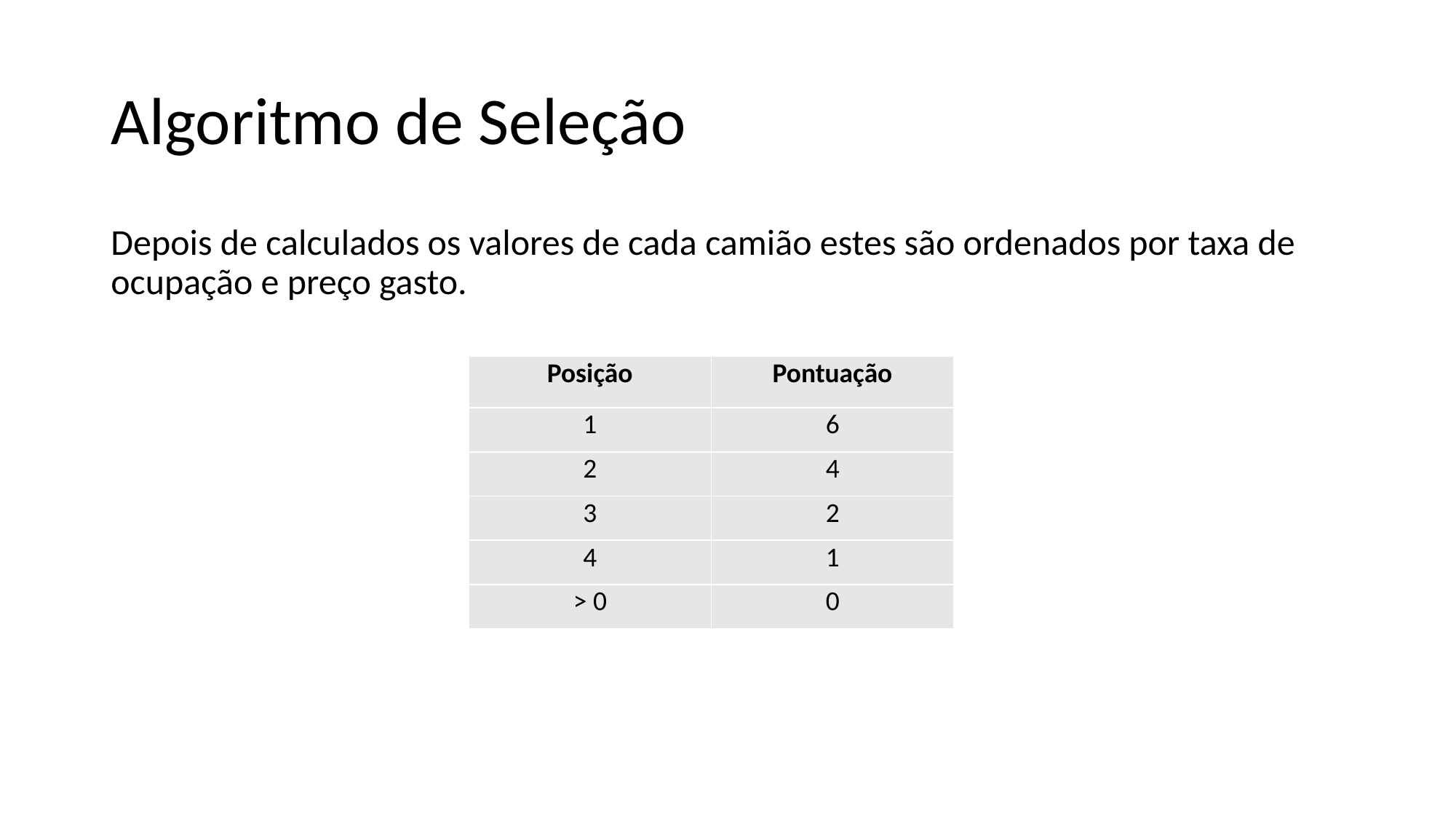

# Algoritmo de Seleção
Depois de calculados os valores de cada camião estes são ordenados por taxa de ocupação e preço gasto.

| Posição | Pontuação |
| --- | --- |
| 1 | 6 |
| 2 | 4 |
| 3 | 2 |
| 4 | 1 |
| > 0 | 0 |